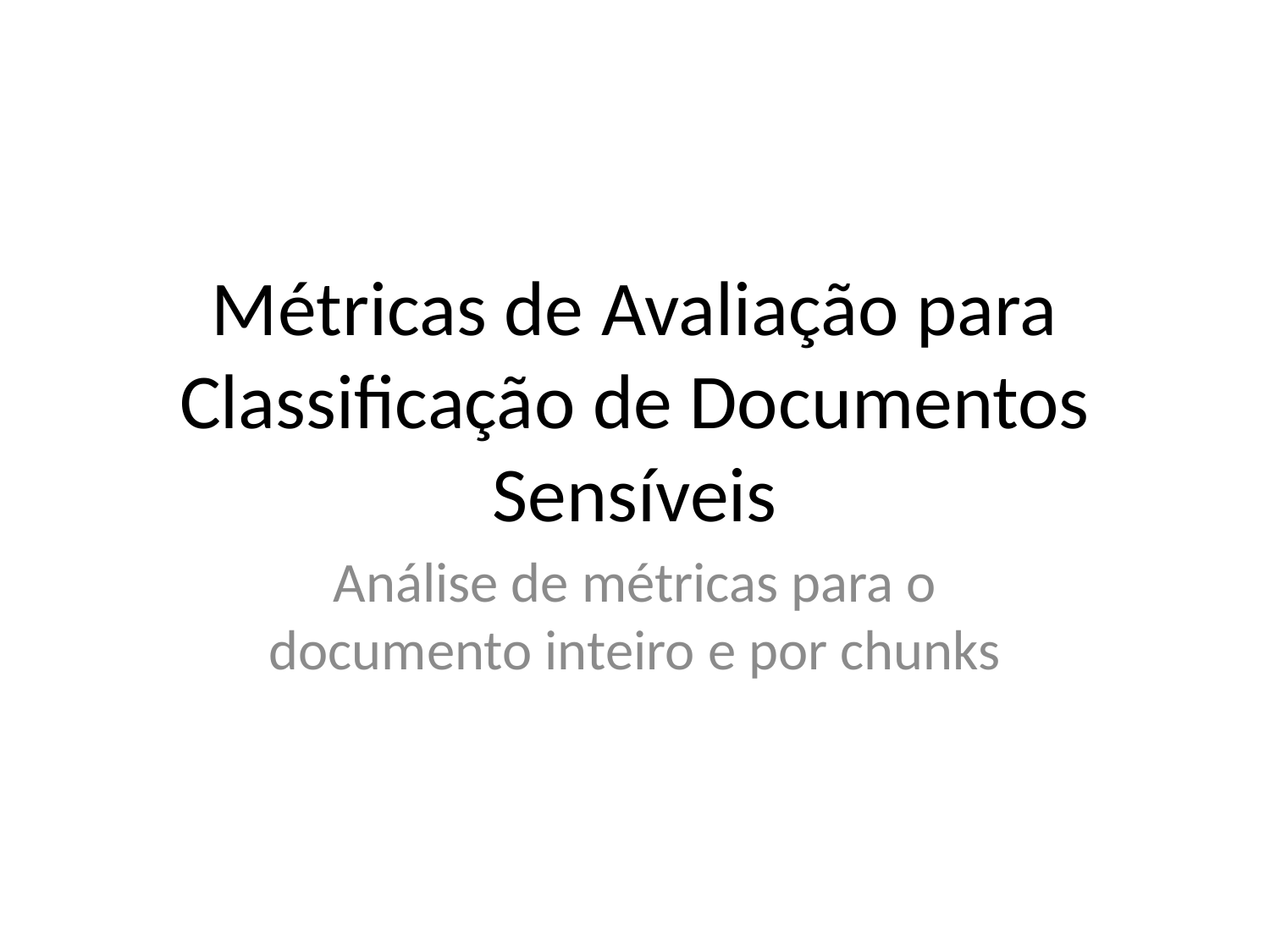

# Métricas de Avaliação para Classificação de Documentos Sensíveis
Análise de métricas para o documento inteiro e por chunks